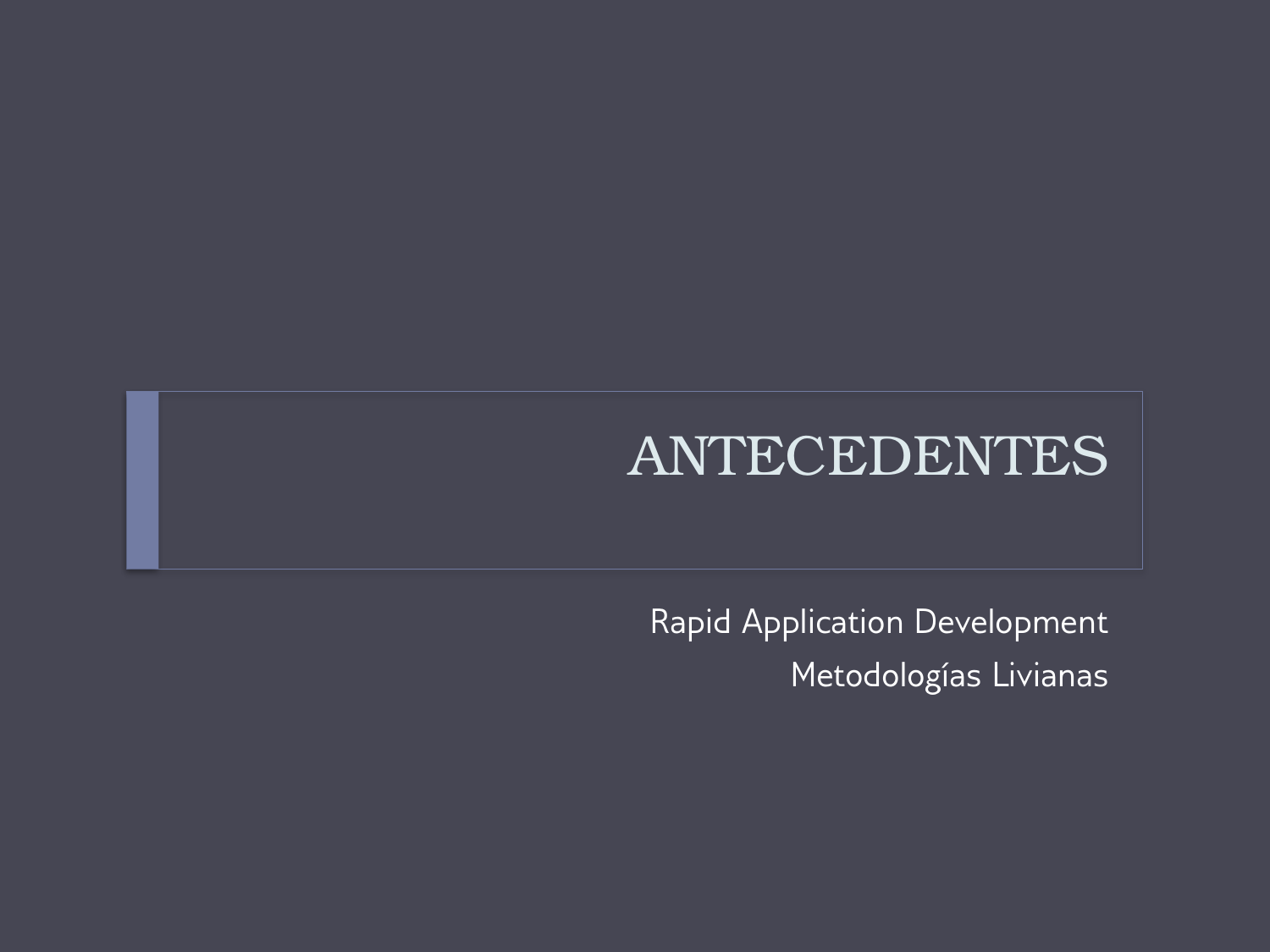

# ANTECEDENTES
Rapid Application Development
Metodologías Livianas